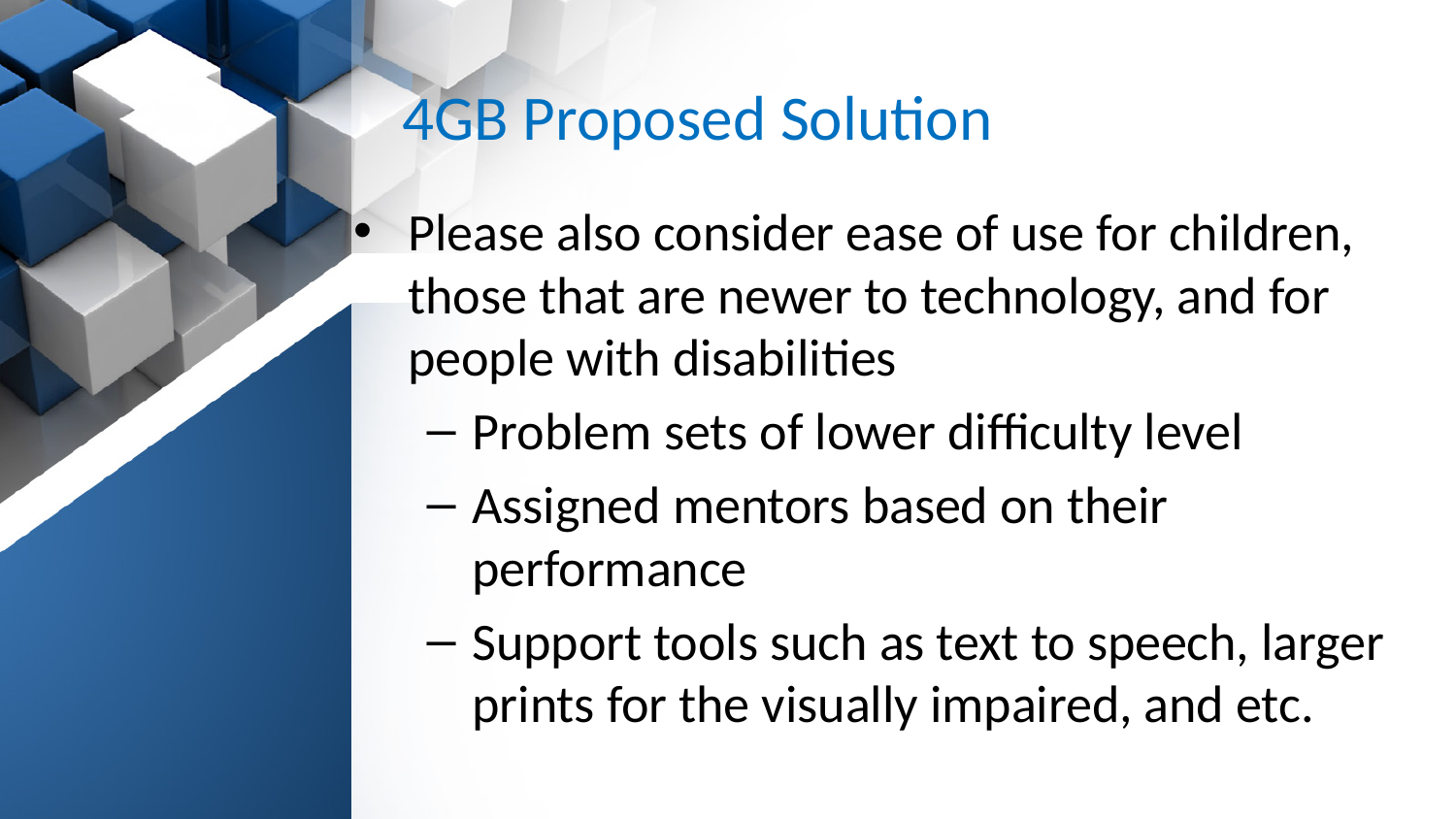

# 4GB Proposed Solution
Please also consider ease of use for children, those that are newer to technology, and for people with disabilities
Problem sets of lower difficulty level
Assigned mentors based on their performance
Support tools such as text to speech, larger prints for the visually impaired, and etc.